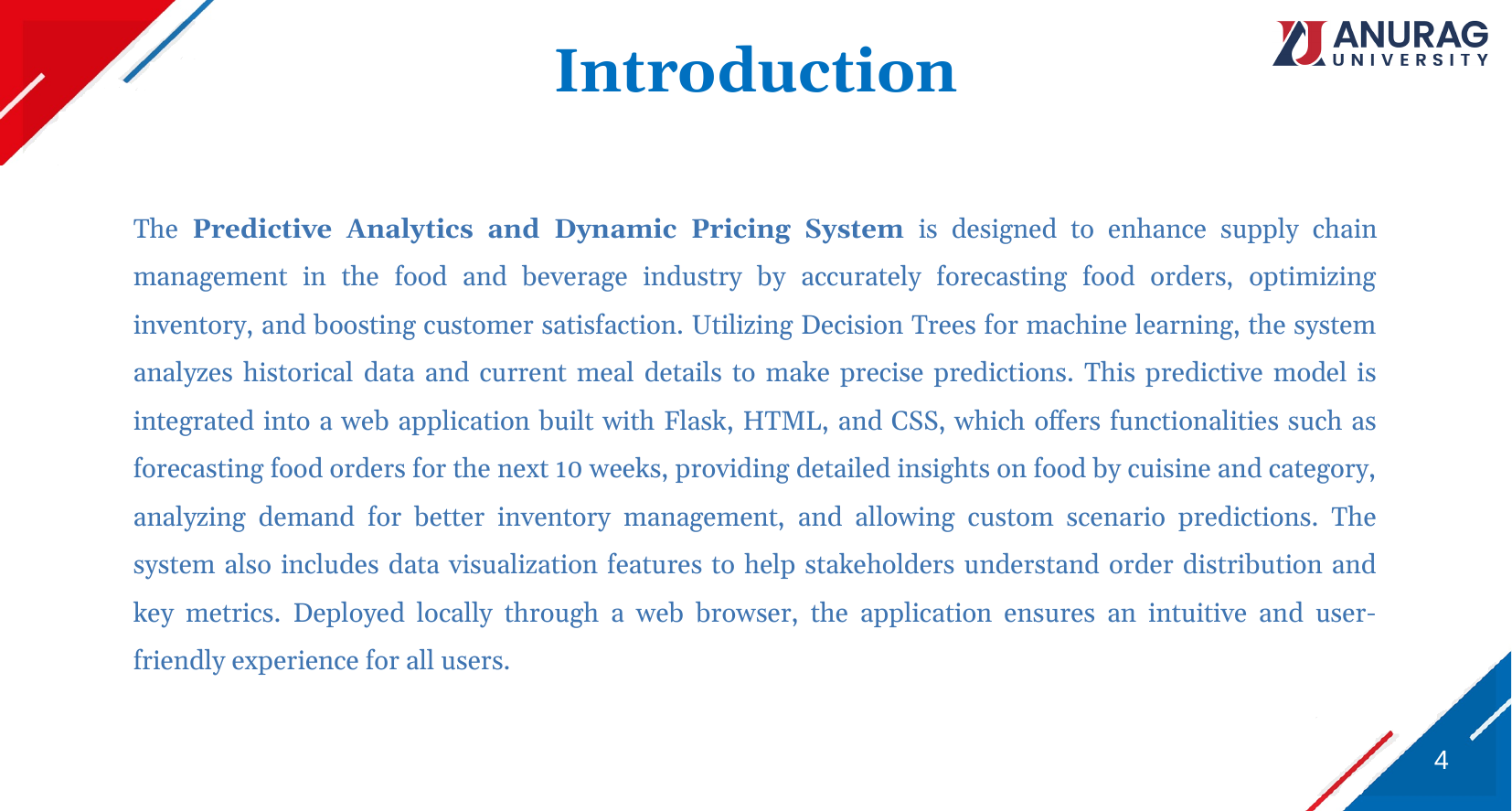

# Introduction
The Predictive Analytics and Dynamic Pricing System is designed to enhance supply chain management in the food and beverage industry by accurately forecasting food orders, optimizing inventory, and boosting customer satisfaction. Utilizing Decision Trees for machine learning, the system analyzes historical data and current meal details to make precise predictions. This predictive model is integrated into a web application built with Flask, HTML, and CSS, which offers functionalities such as forecasting food orders for the next 10 weeks, providing detailed insights on food by cuisine and category, analyzing demand for better inventory management, and allowing custom scenario predictions. The system also includes data visualization features to help stakeholders understand order distribution and key metrics. Deployed locally through a web browser, the application ensures an intuitive and user-friendly experience for all users.